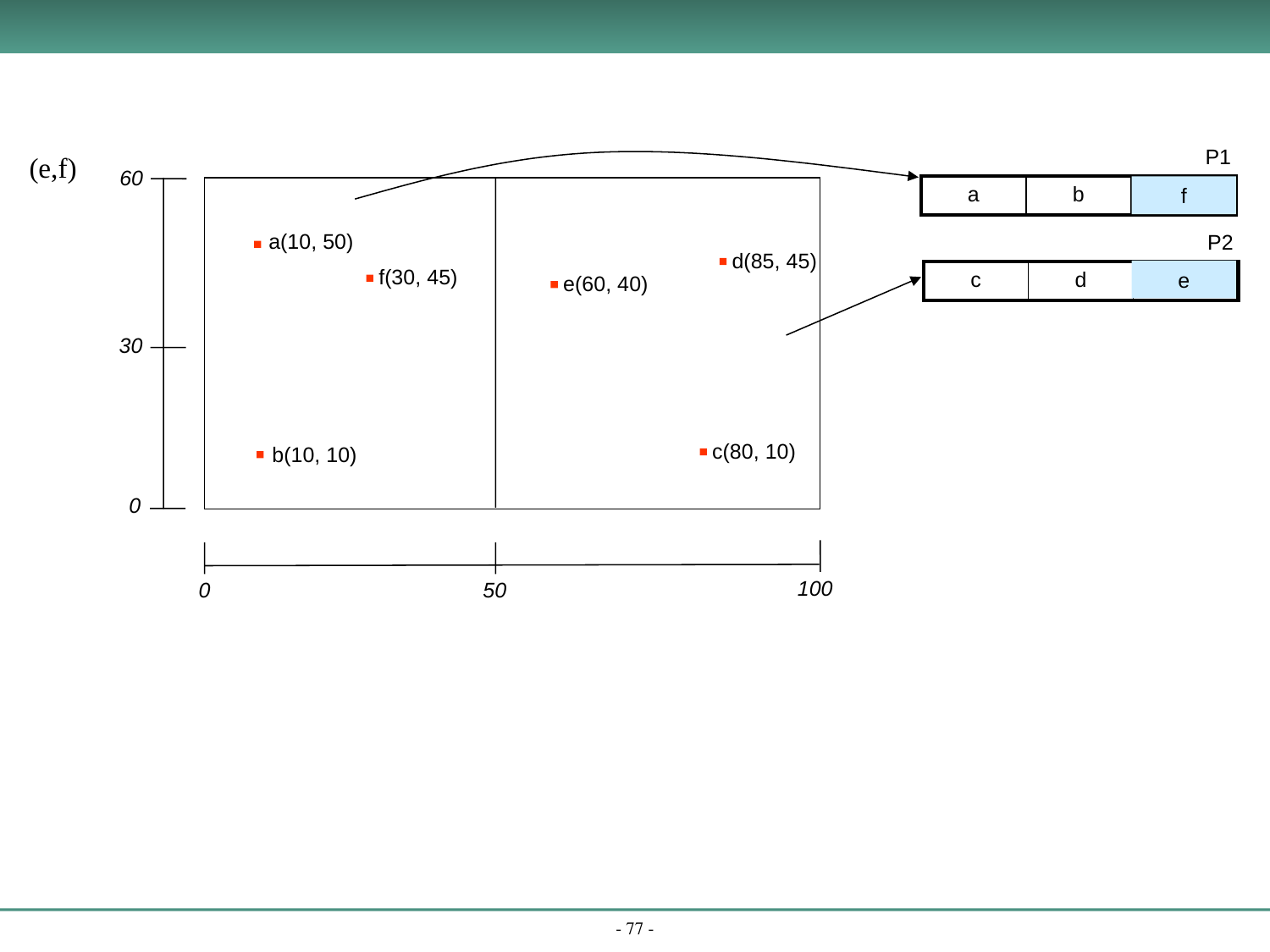

P1
(e,f)

60
| a | b |  |
| --- | --- | --- |
f

a(10, 50)
P2

d(85, 45)

f(30, 45)

e
| c | d |  |
| --- | --- | --- |
e(60, 40)

30

c(80, 10)

b(10, 10)

0

100
0
50